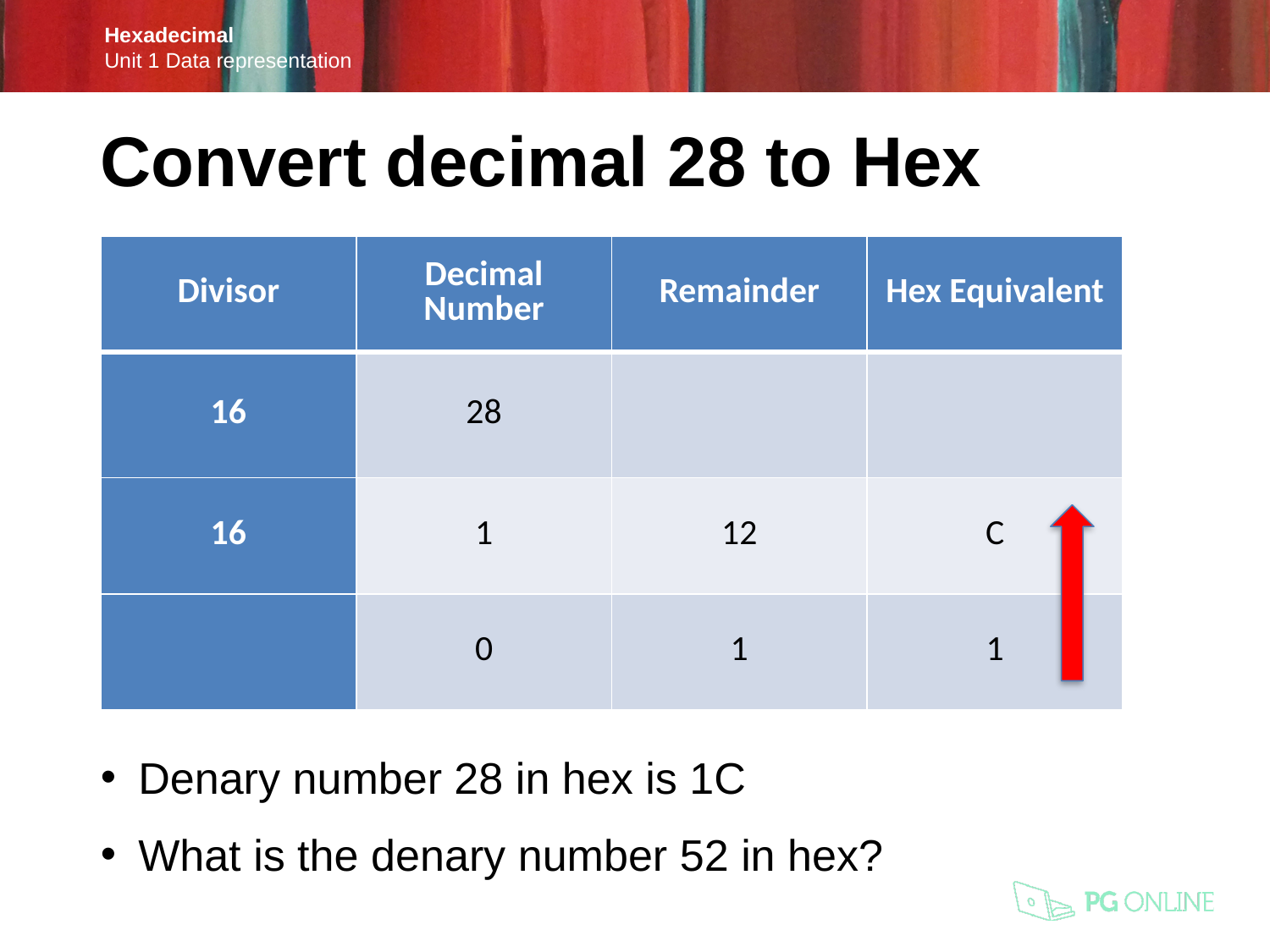

Convert decimal 28 to Hex
| Divisor | Decimal Number | Remainder | Hex Equivalent |
| --- | --- | --- | --- |
| 16 | 28 |  |  |
| 16 | 1 | 12 | C |
|  | 0 | 1 | 1 |

Denary number 28 in hex is 1C
What is the denary number 52 in hex?